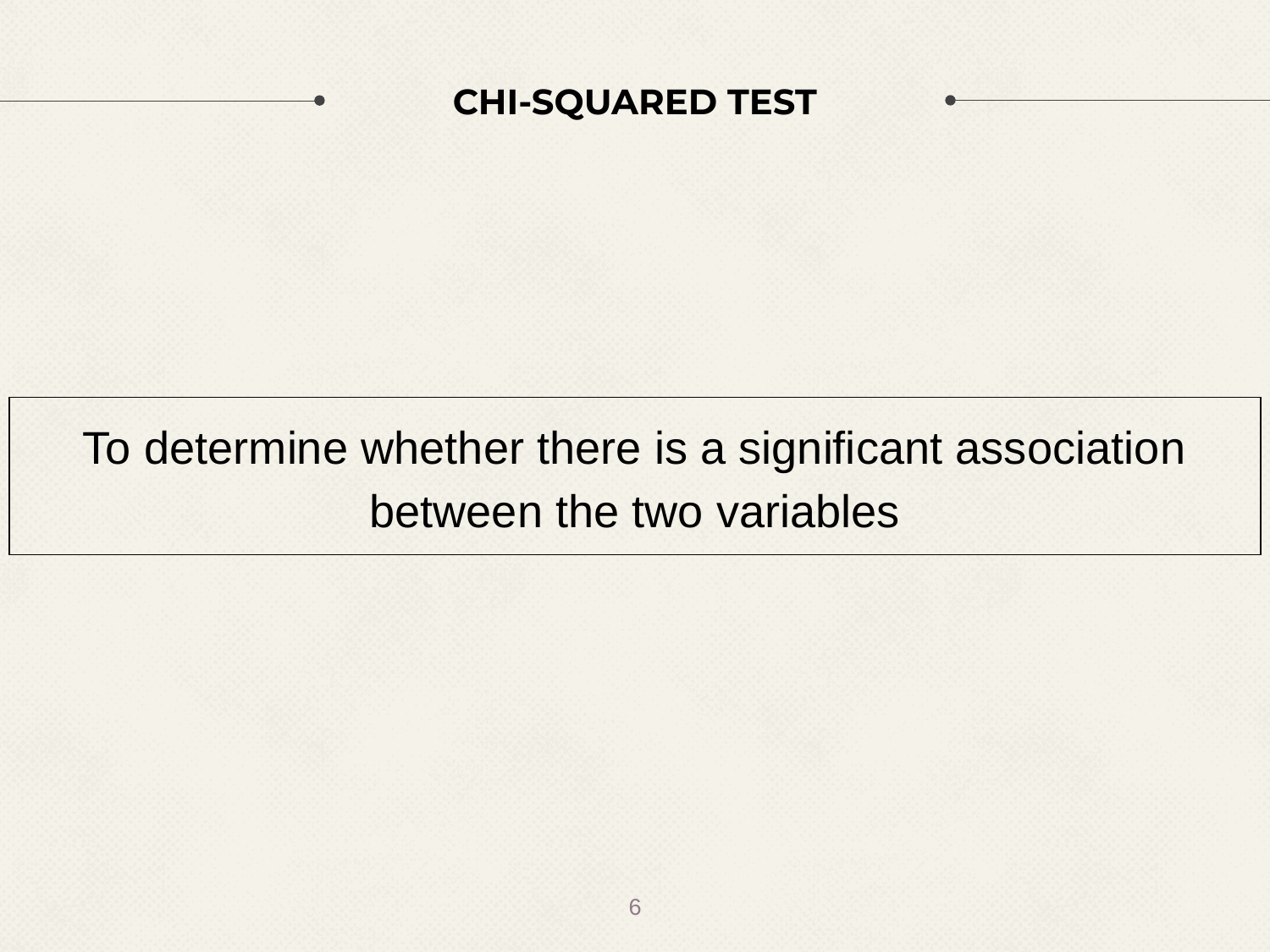

# CHI-SQUARED TEST
To determine whether there is a significant association
between the two variables
6